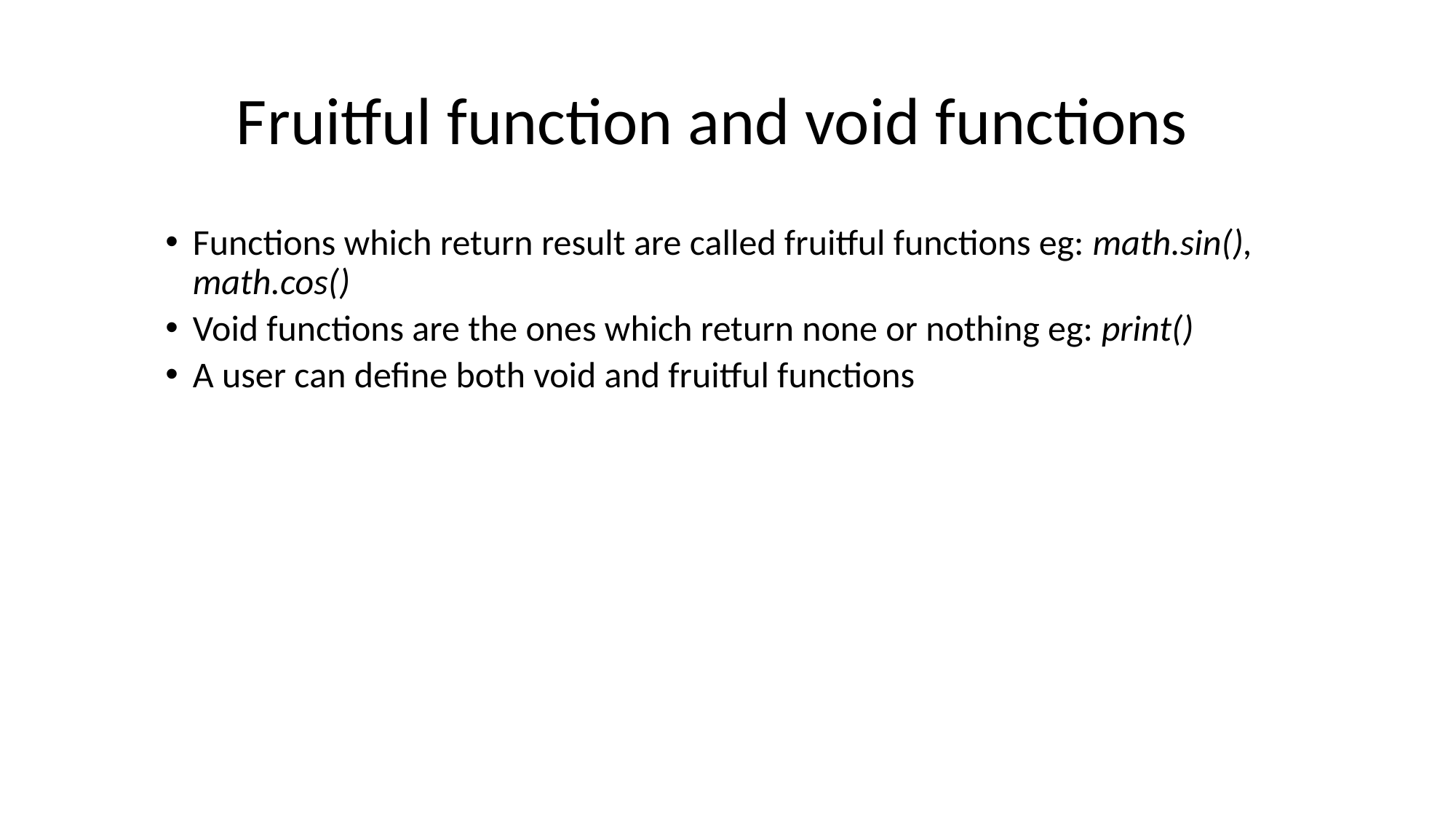

# Fruitful function and void functions
Functions which return result are called fruitful functions eg: math.sin(), math.cos()
Void functions are the ones which return none or nothing eg: print()
A user can define both void and fruitful functions